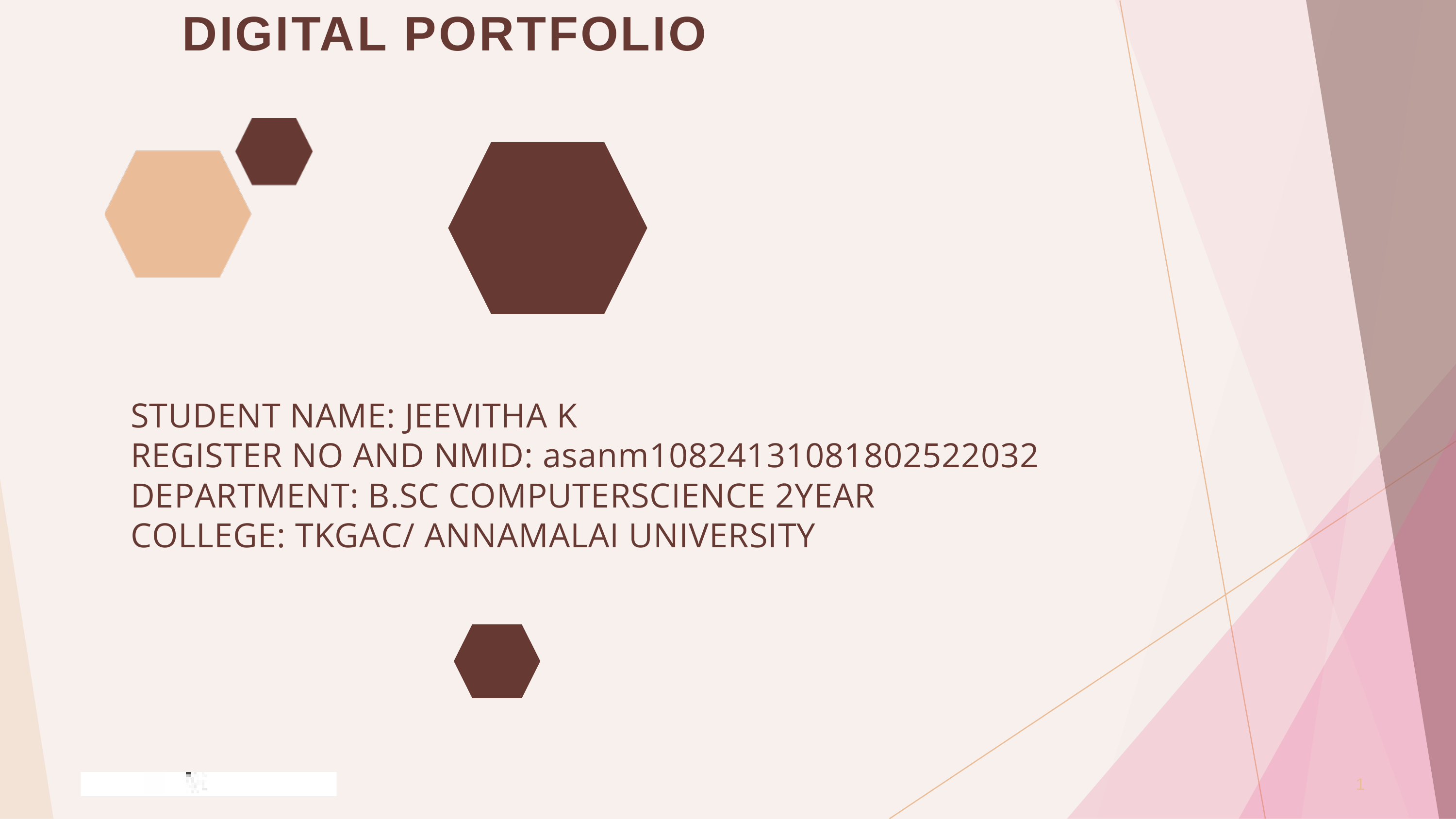

DIGITAL PORTFOLIO

STUDENT NAME: JEEVITHA K
REGISTER NO AND NMID: asanm10824131081802522032
DEPARTMENT: B.SC COMPUTERSCIENCE 2YEAR
COLLEGE: TKGAC/ ANNAMALAI UNIVERSITY

1